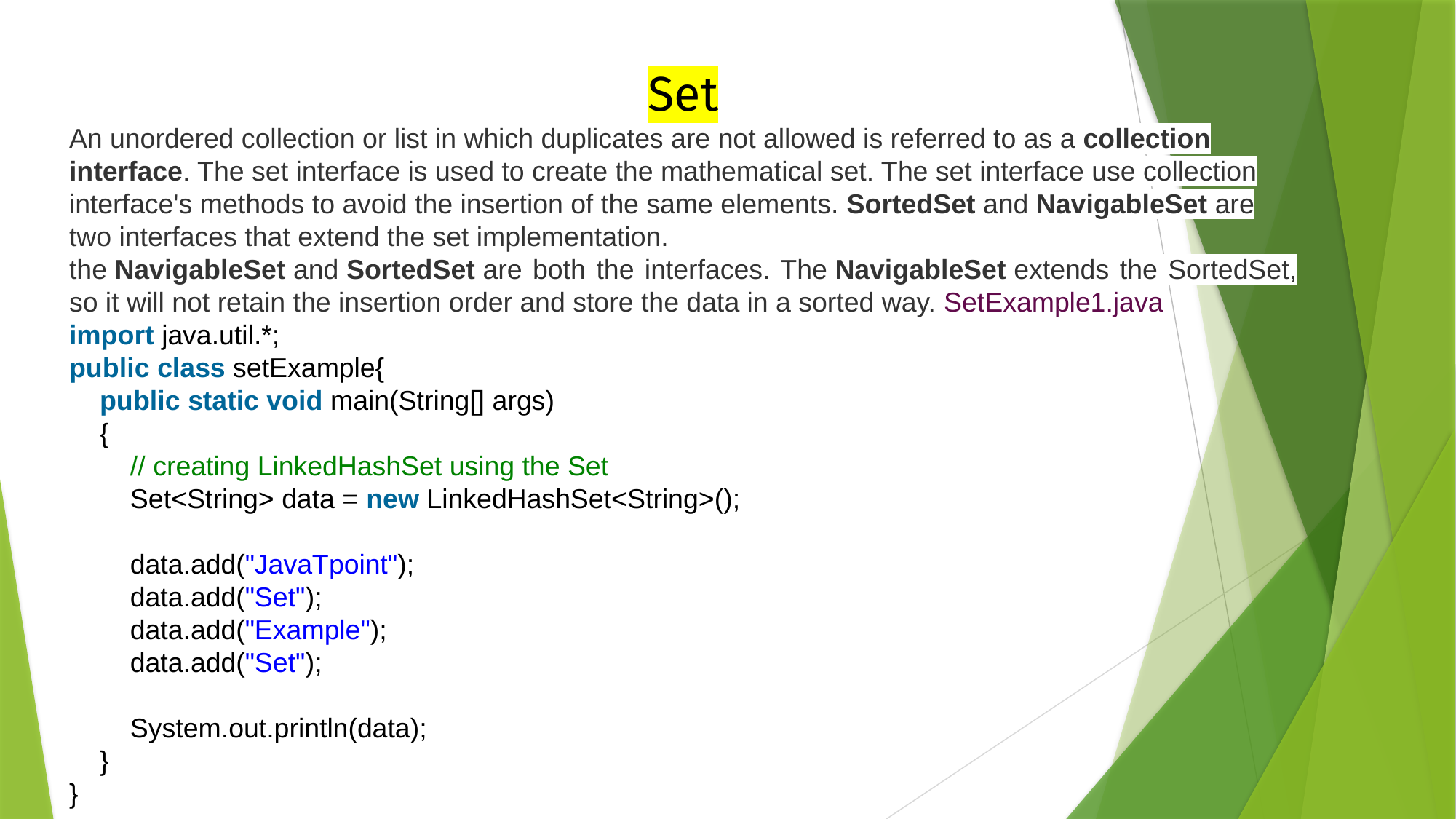

Set
An unordered collection or list in which duplicates are not allowed is referred to as a collection interface. The set interface is used to create the mathematical set. The set interface use collection interface's methods to avoid the insertion of the same elements. SortedSet and NavigableSet are two interfaces that extend the set implementation.
the NavigableSet and SortedSet are both the interfaces. The NavigableSet extends the SortedSet, so it will not retain the insertion order and store the data in a sorted way. SetExample1.java
import java.util.*;
public class setExample{
    public static void main(String[] args)
    {
        // creating LinkedHashSet using the Set
        Set<String> data = new LinkedHashSet<String>();

        data.add("JavaTpoint");
        data.add("Set");
        data.add("Example");
        data.add("Set");

        System.out.println(data);
    }
}